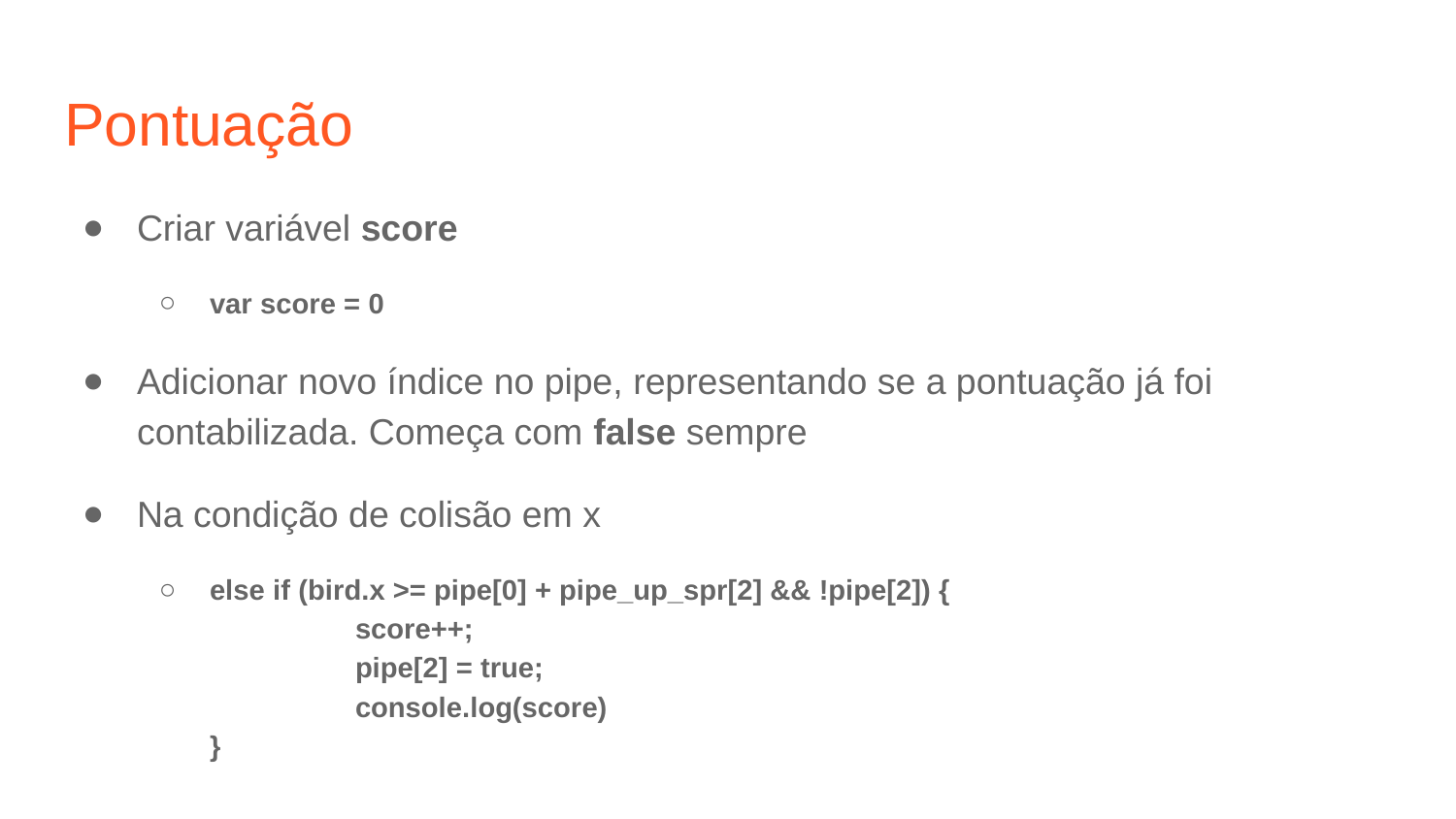

# Pontuação
Criar variável score
var score = 0
Adicionar novo índice no pipe, representando se a pontuação já foi contabilizada. Começa com false sempre
Na condição de colisão em x
else if (bird.x >= pipe[0] + pipe_up_spr[2] && !pipe[2]) {
	score++;
	pipe[2] = true;
	console.log(score)
}